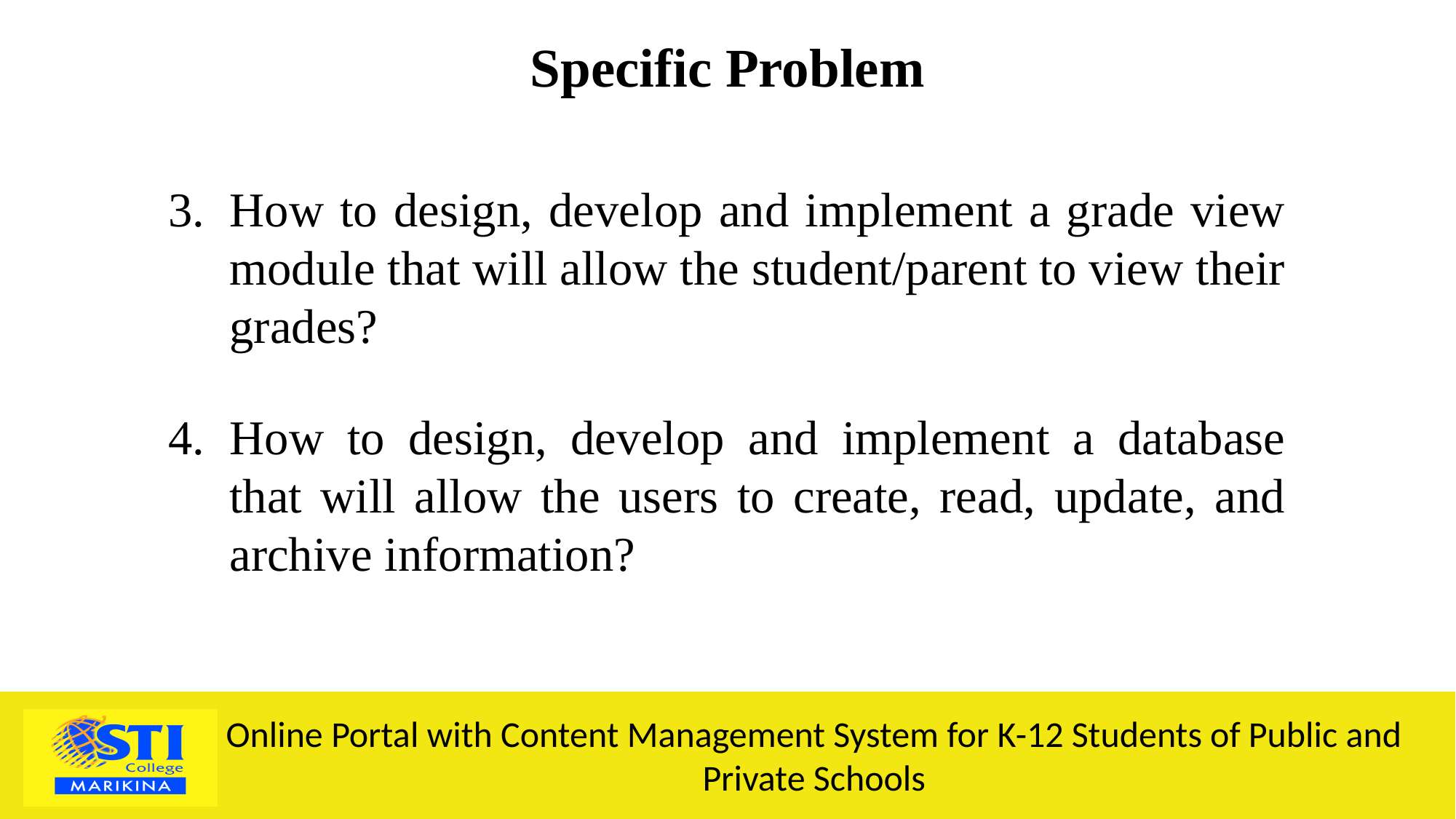

Specific Problem
How to design, develop and implement a grade view module that will allow the student/parent to view their grades?
How to design, develop and implement a database that will allow the users to create, read, update, and archive information?
Online Portal with Content Management System for K-12 Students of Public and Private Schools